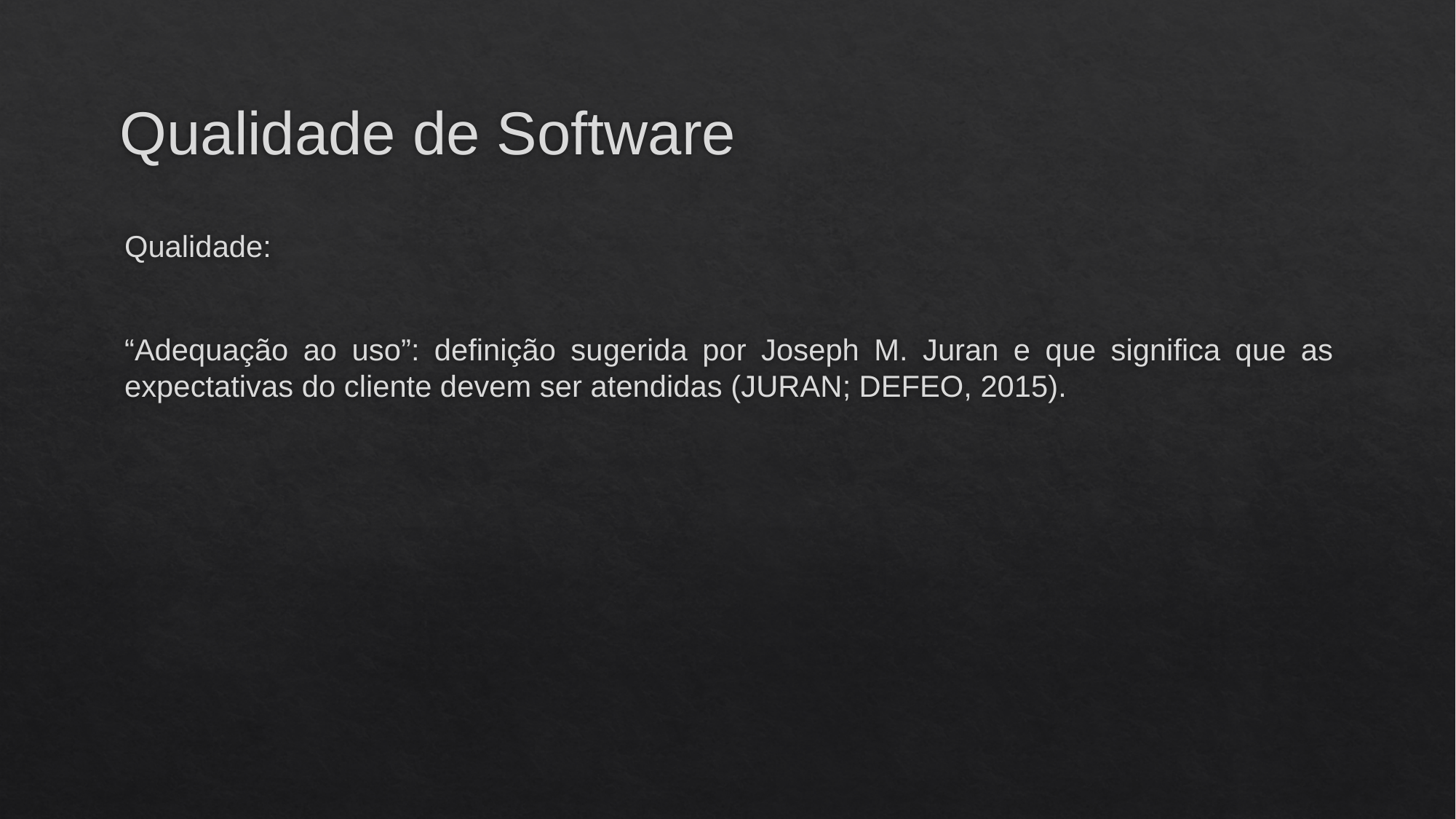

# Qualidade de Software
Qualidade:

“Adequação ao uso”: definição sugerida por Joseph M. Juran e que significa que as expectativas do cliente devem ser atendidas (JURAN; DEFEO, 2015).